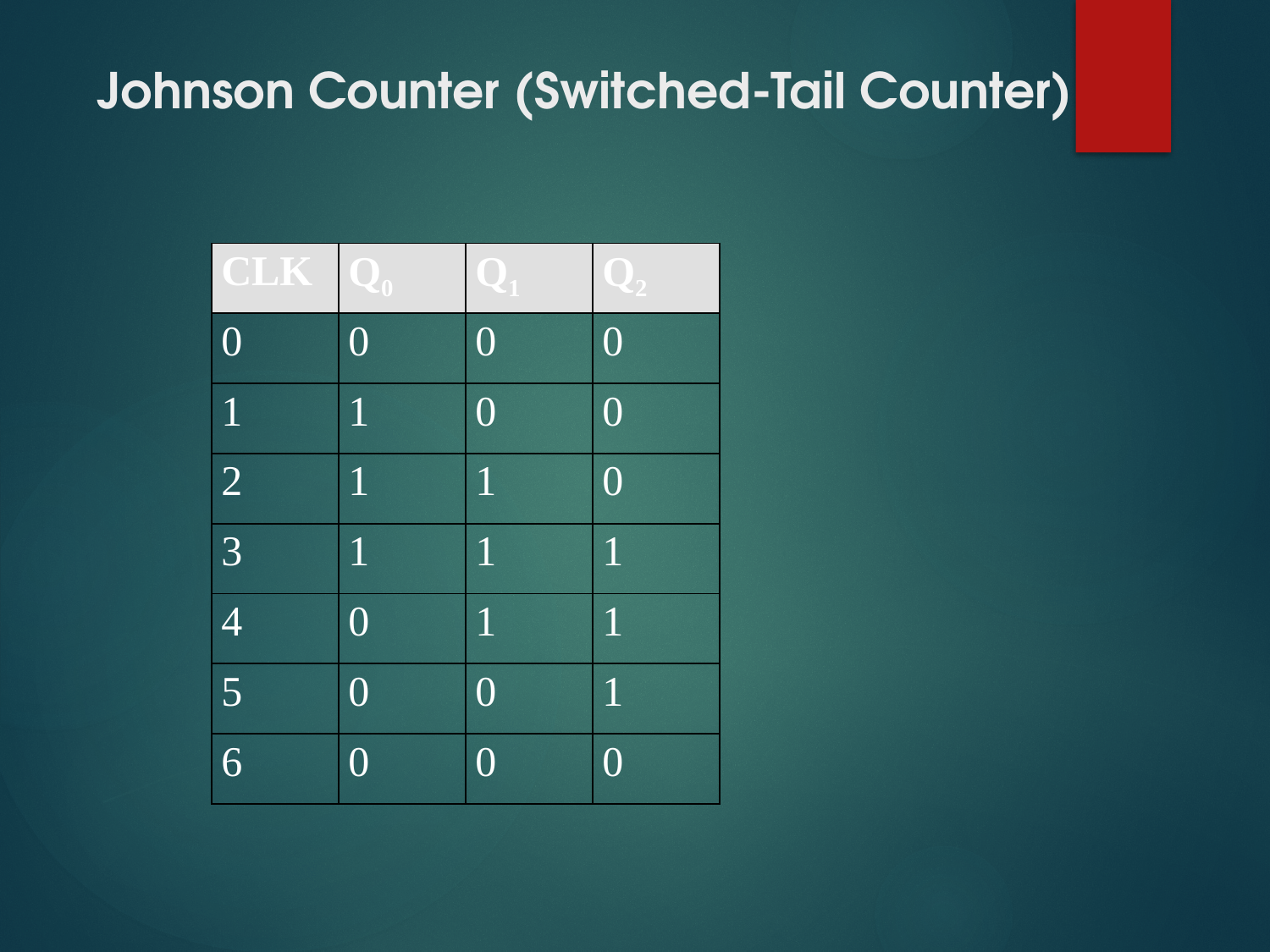

# Johnson Counter (Switched-Tail Counter)
| CLK | Q0 | Q1 | Q2 |
| --- | --- | --- | --- |
| 0 | 0 | 0 | 0 |
| 1 | 1 | 0 | 0 |
| 2 | 1 | 1 | 0 |
| 3 | 1 | 1 | 1 |
| 4 | 0 | 1 | 1 |
| 5 | 0 | 0 | 1 |
| 6 | 0 | 0 | 0 |